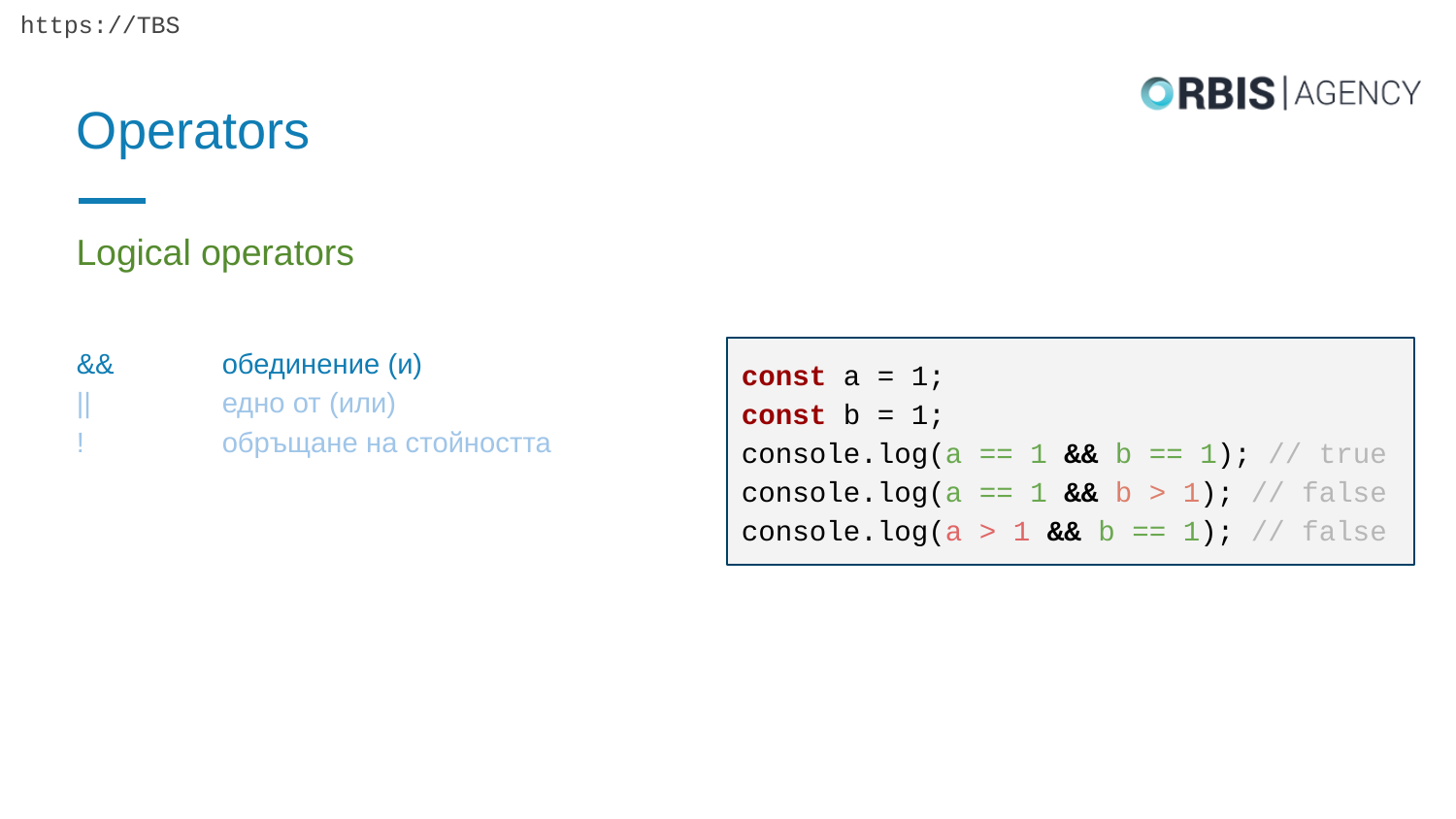

# Operators
Logical operators
&& 	обединение (и)
|| 	едно от (или)
!	обръщане на стойността
const a = 1;
const b = 1;
console.log(a == 1 && b == 1); // true
console.log(a == 1 && b > 1); // false
console.log(a > 1 && b == 1); // false